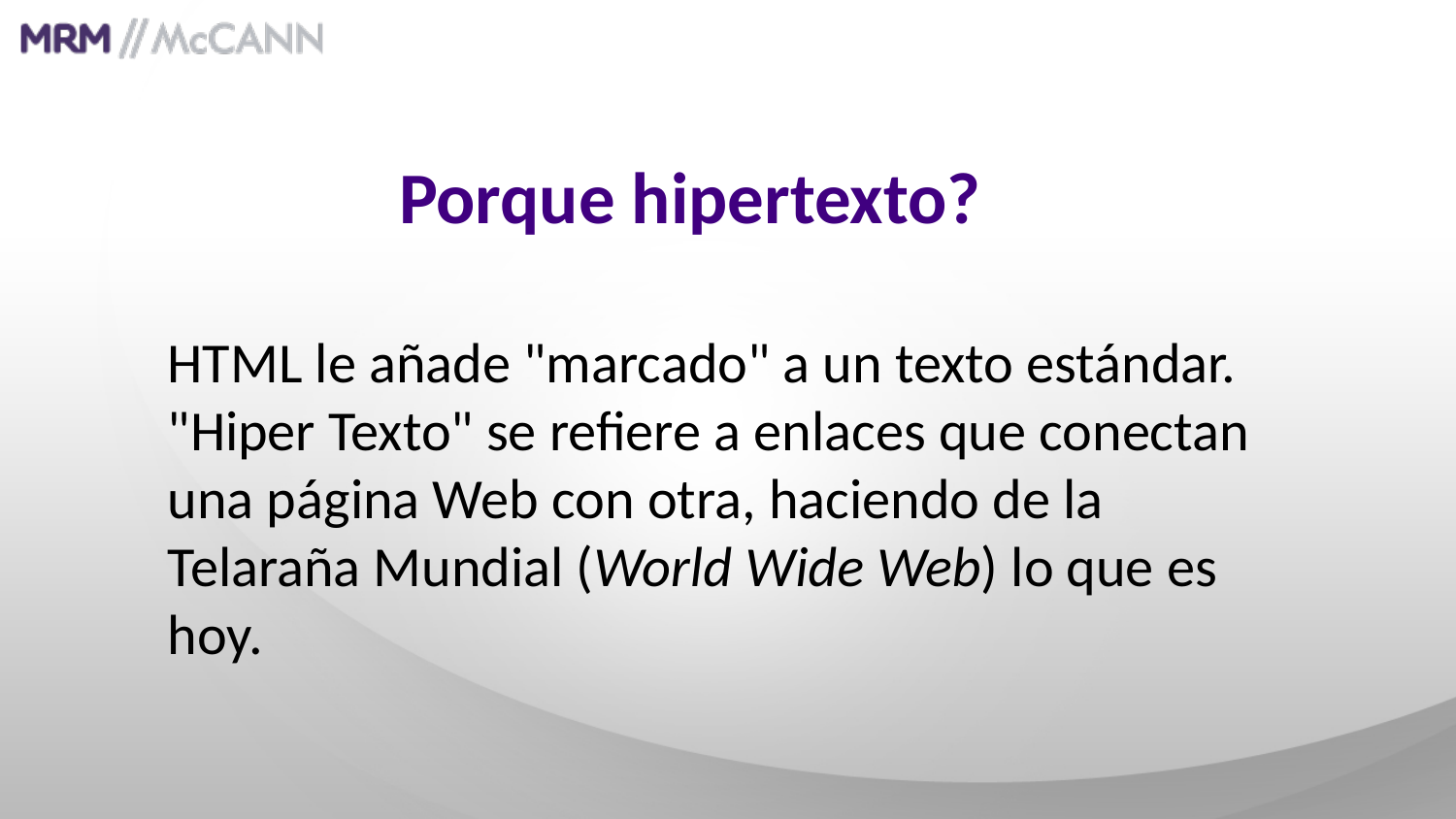

Porque hipertexto?
HTML le añade "marcado" a un texto estándar. "Hiper Texto" se refiere a enlaces que conectan una página Web con otra, haciendo de la Telaraña Mundial (World Wide Web) lo que es hoy.